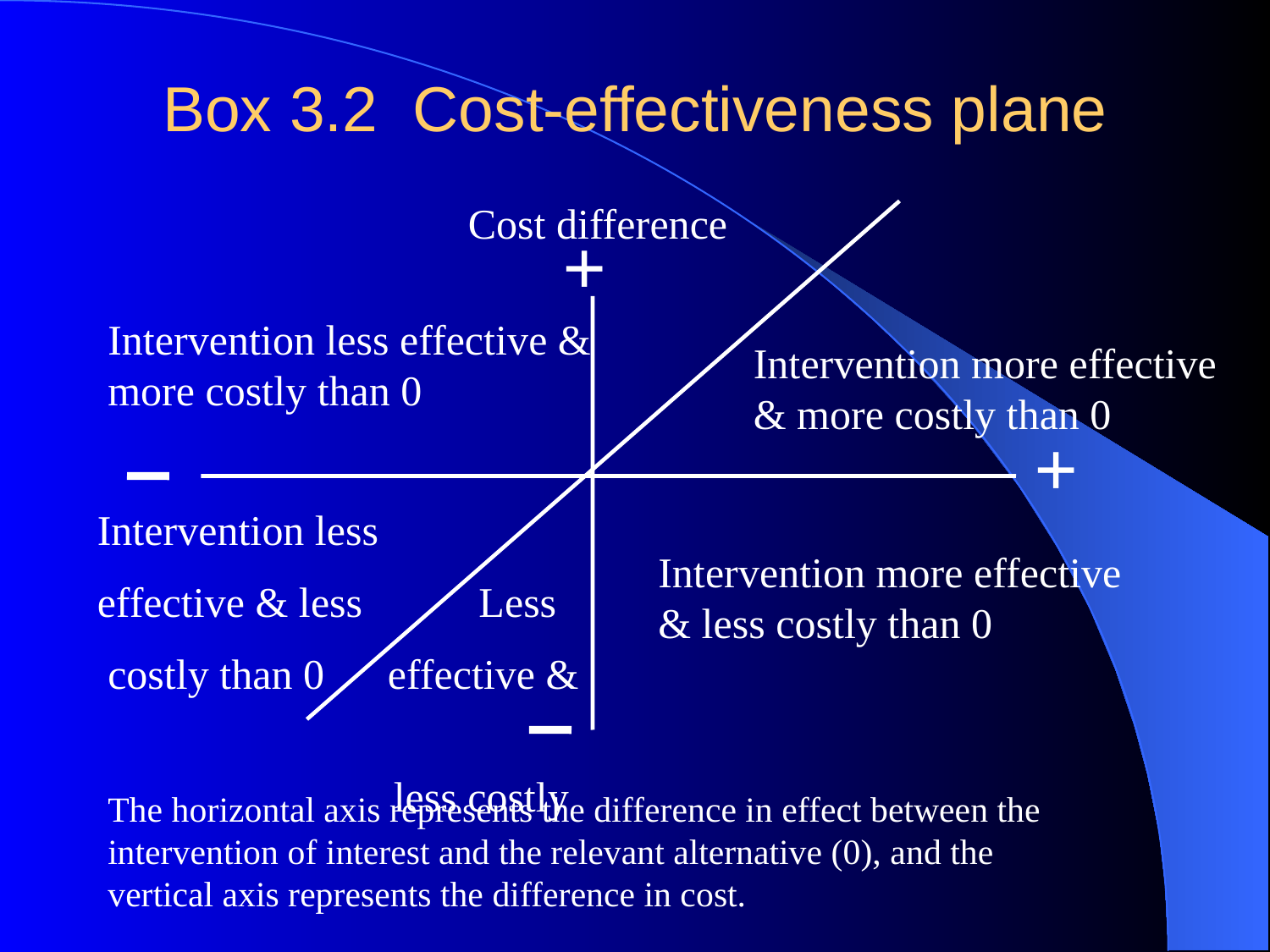

# Box 3.2  Cost-effectiveness plane
Cost difference

+

Intervention less effective & more costly than 0
Intervention more effective
& more costly than 0
+

Intervention less
effective & less           Less
 costly than 0      effective &
                            less costly

Intervention more effective
& less costly than 0

The horizontal axis represents the difference in effect between the intervention of interest and the relevant alternative (0), and the vertical axis represents the difference in cost.